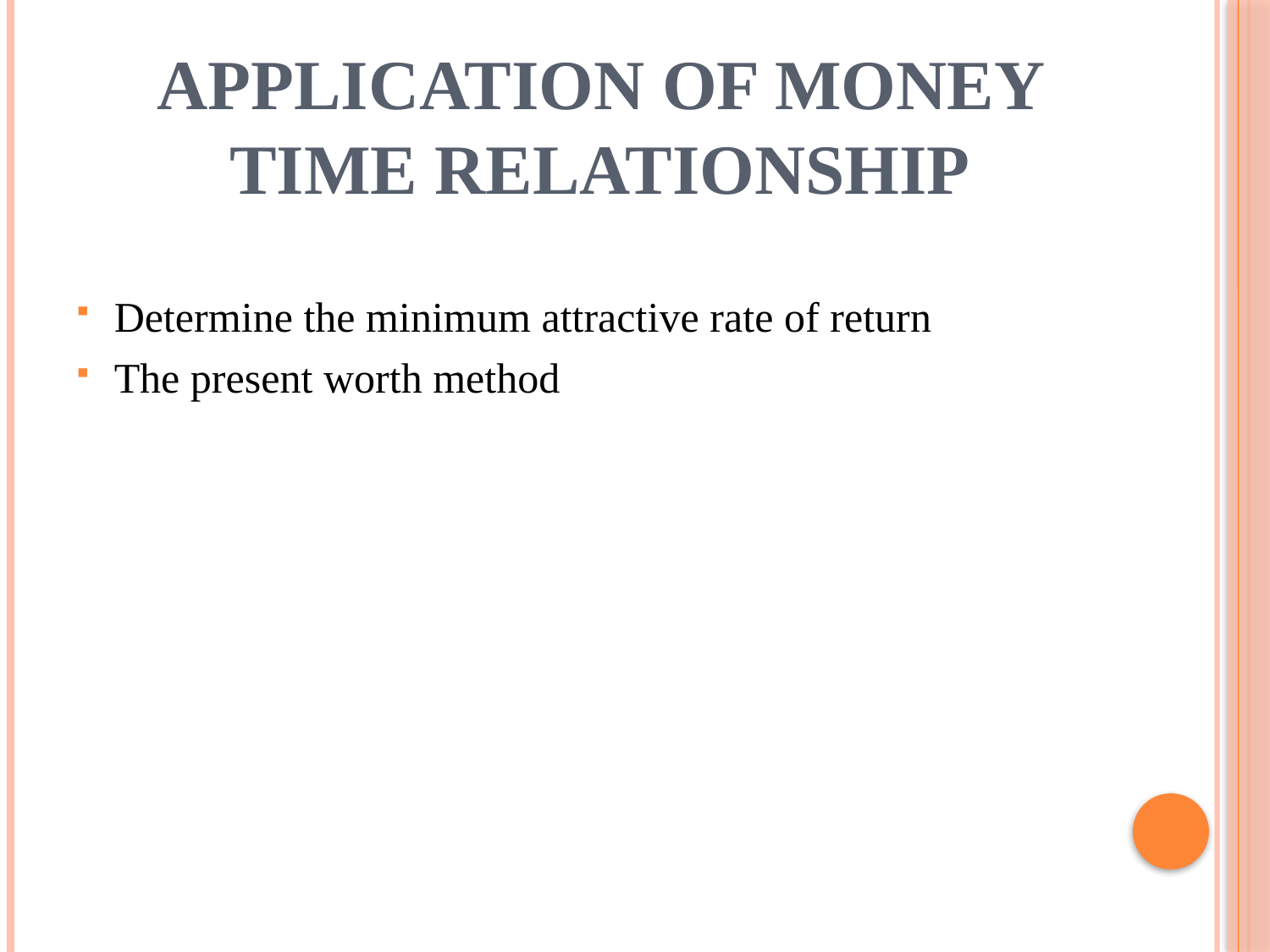

# APPLICATION OF MONEY TIME RELATIONSHIP

Determine the minimum attractive rate of return
The present worth method